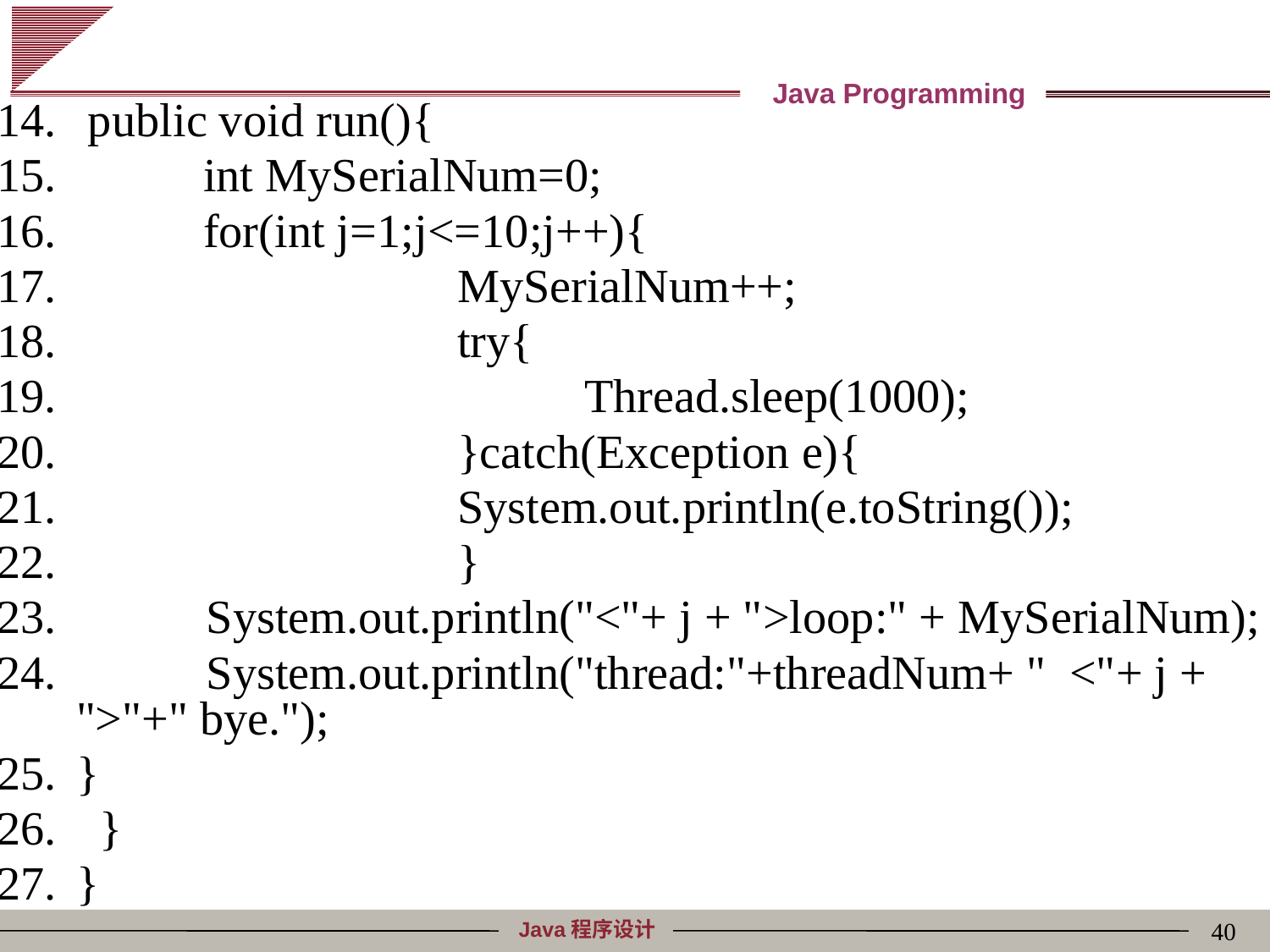

public void run(){
 	int MySerialNum=0;
    	for(int j=1;j<=10;j++){
           		MySerialNum++;
           		try{
	              		Thread.sleep(1000);
	       		}catch(Exception e){
                    		System.out.println(e.toString());
            		}
           System.out.println("<"+ j + ">loop:" + MySerialNum);
           System.out.println("thread:"+threadNum+ "  <"+ j + ">"+" bye.");
}
  }
}